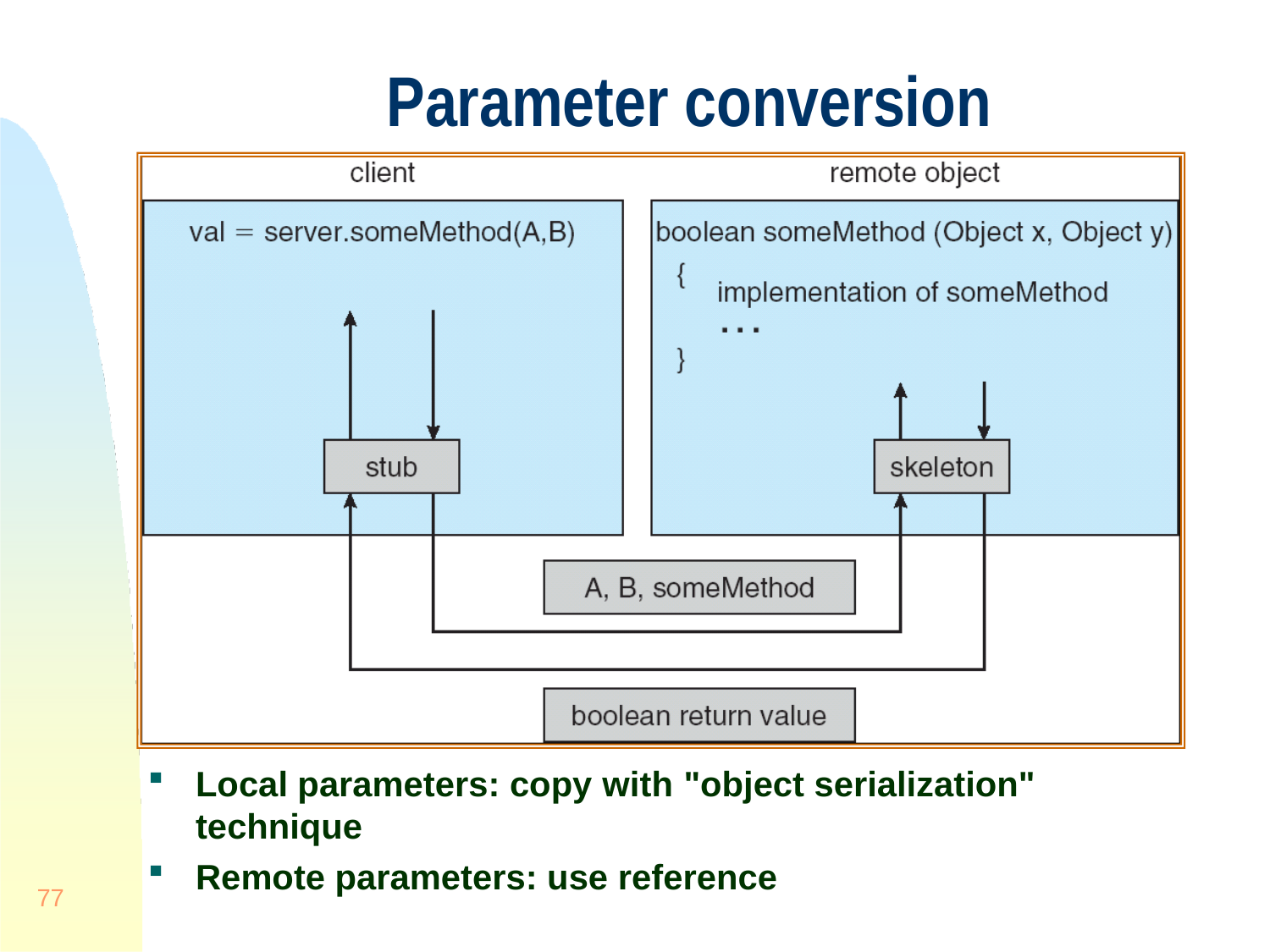

# Parameter conversion

Local parameters: copy with "object serialization" technique
Remote parameters: use reference
77